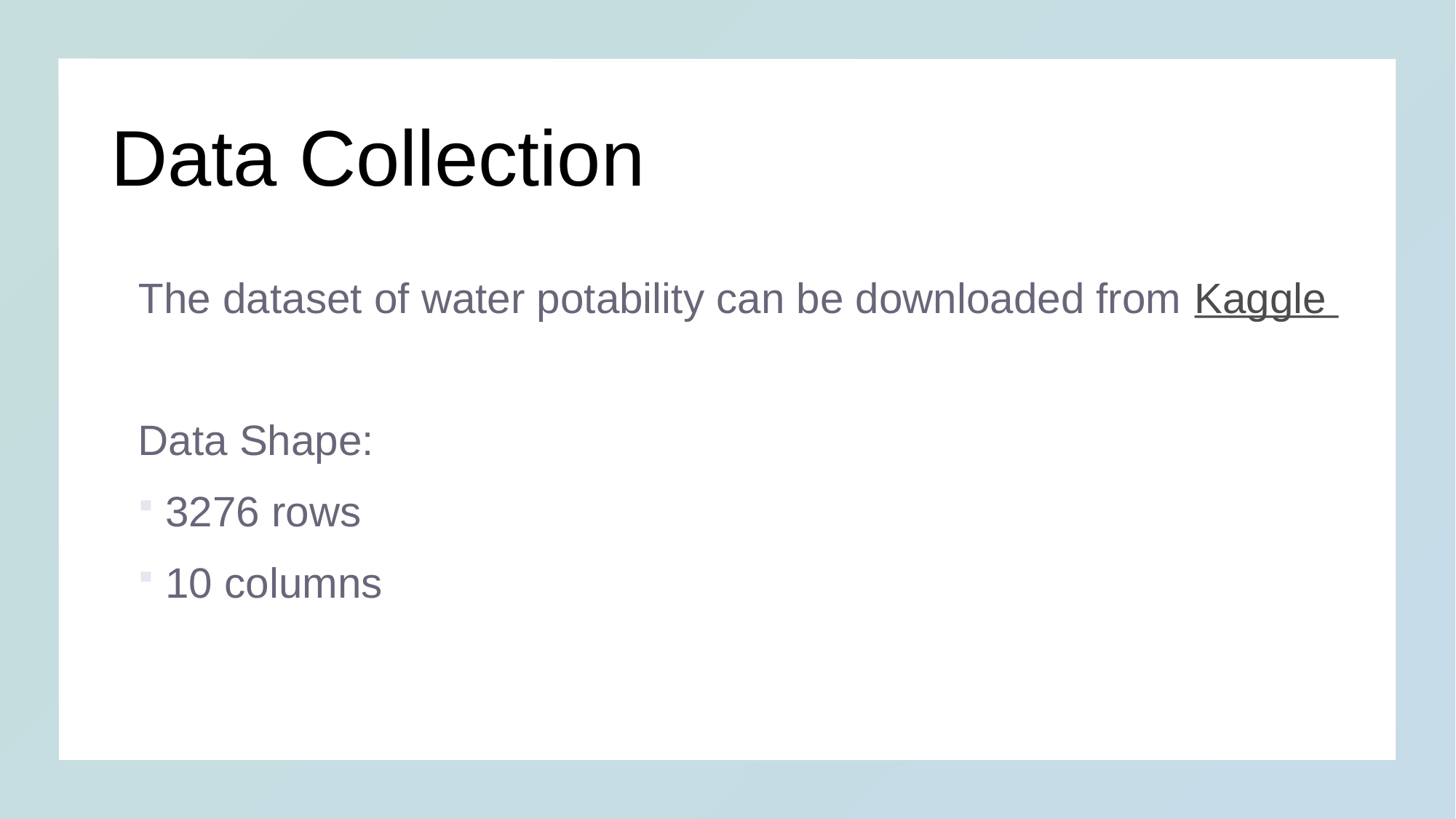

# Data Collection
The dataset of water potability can be downloaded from Kaggle

Data Shape:
3276 rows
10 columns